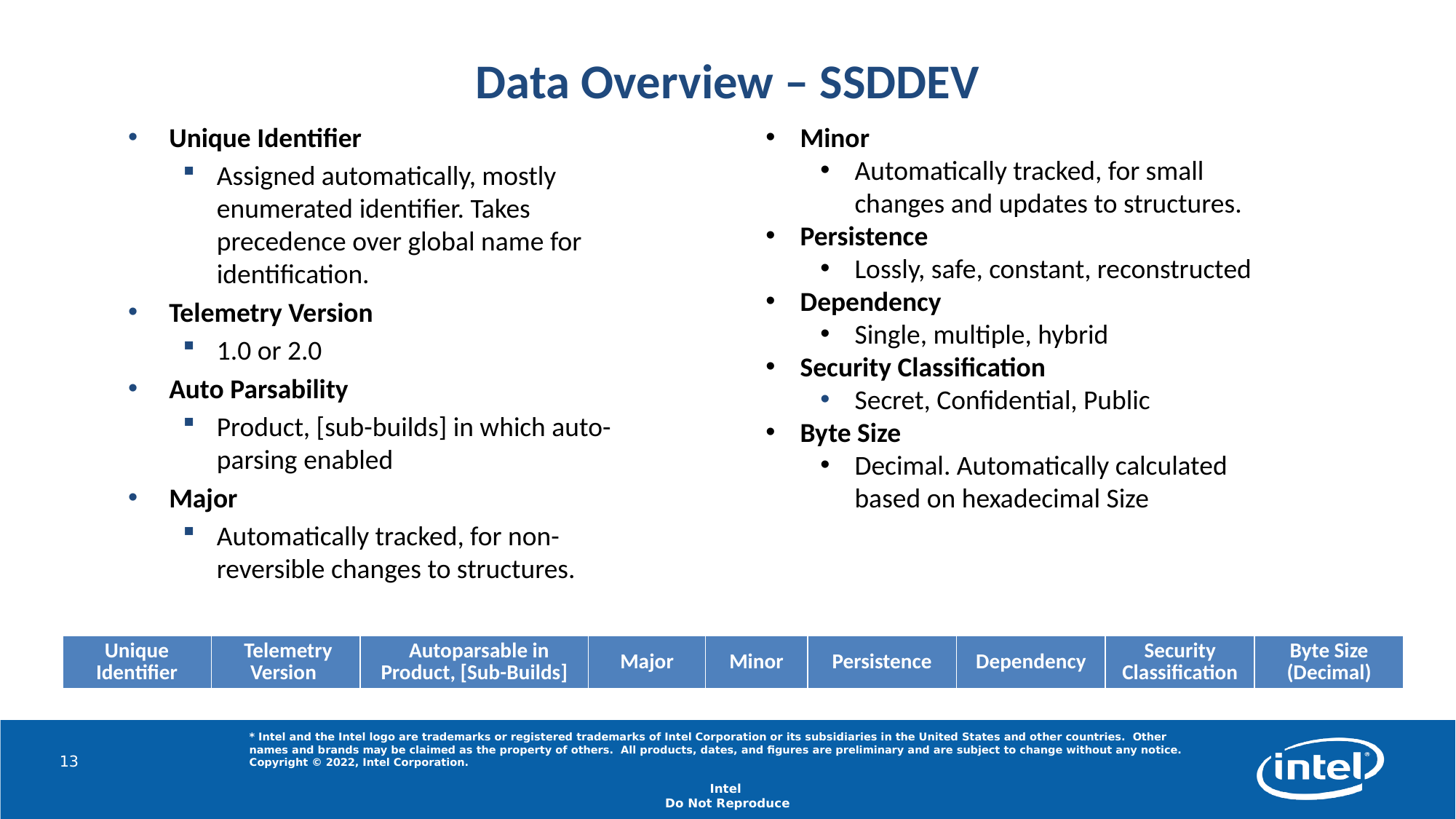

# Data Overview – SSDDEV
Unique Identifier
Assigned automatically, mostly enumerated identifier. Takes precedence over global name for identification.
Telemetry Version
1.0 or 2.0
Auto Parsability
Product, [sub-builds] in which auto-parsing enabled
Major
Automatically tracked, for non-reversible changes to structures.

Minor
Automatically tracked, for small changes and updates to structures.
Persistence
Lossly, safe, constant, reconstructed
Dependency
Single, multiple, hybrid
Security Classification
Secret, Confidential, Public
Byte Size
Decimal. Automatically calculated based on hexadecimal Size
| Unique Identifier | Telemetry Version | Autoparsable in Product, [Sub-Builds] | Major | Minor | Persistence | Dependency | Security Classification | Byte Size (Decimal) |
| --- | --- | --- | --- | --- | --- | --- | --- | --- |